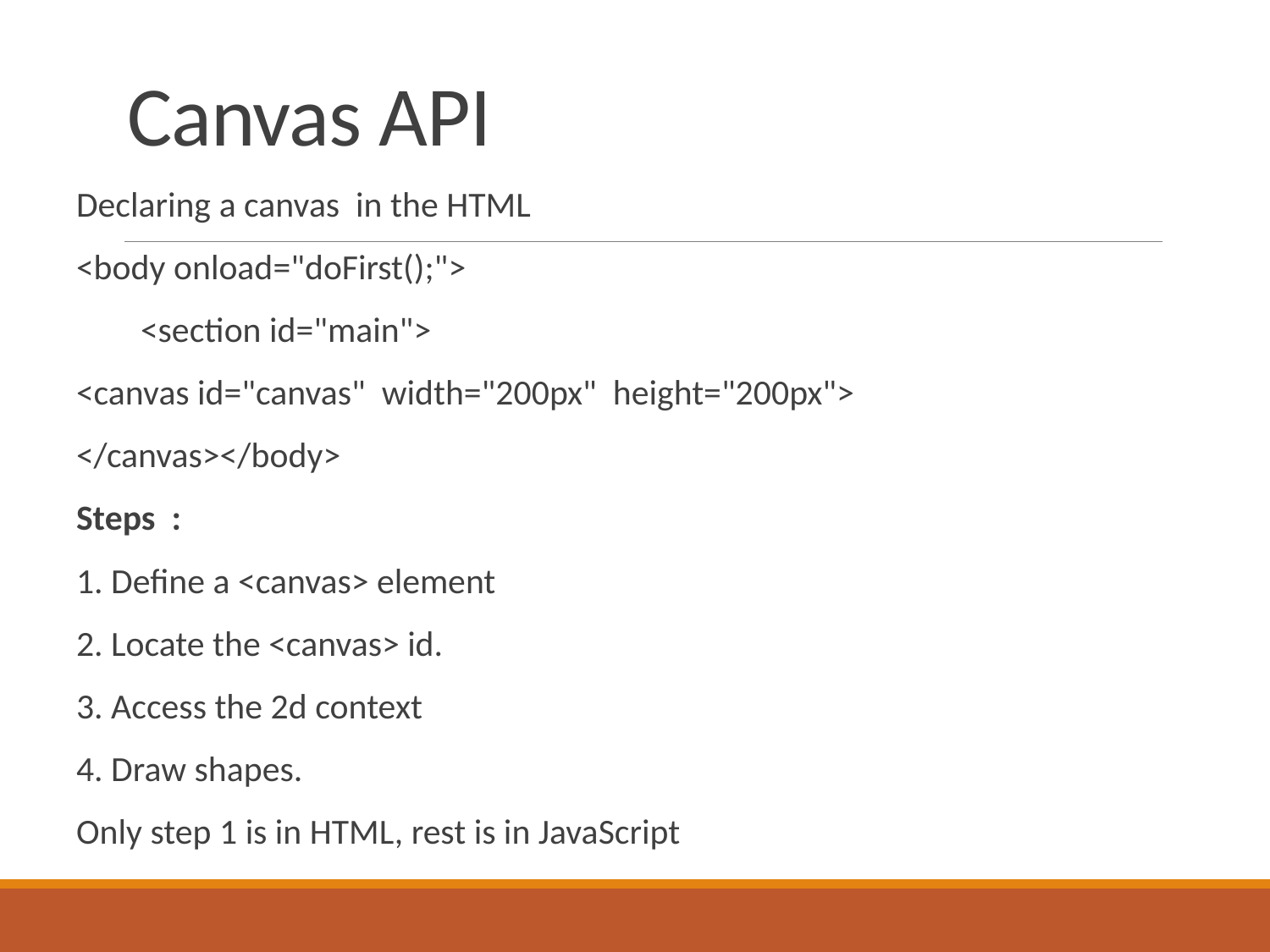

# Canvas API
Declaring a canvas  in the HTML
<body onload="doFirst();">
        <section id="main">
<canvas id="canvas"  width="200px"  height="200px">
</canvas></body>
Steps  :
1. Define a <canvas> element
2. Locate the <canvas> id.
3. Access the 2d context
4. Draw shapes.
Only step 1 is in HTML, rest is in JavaScript